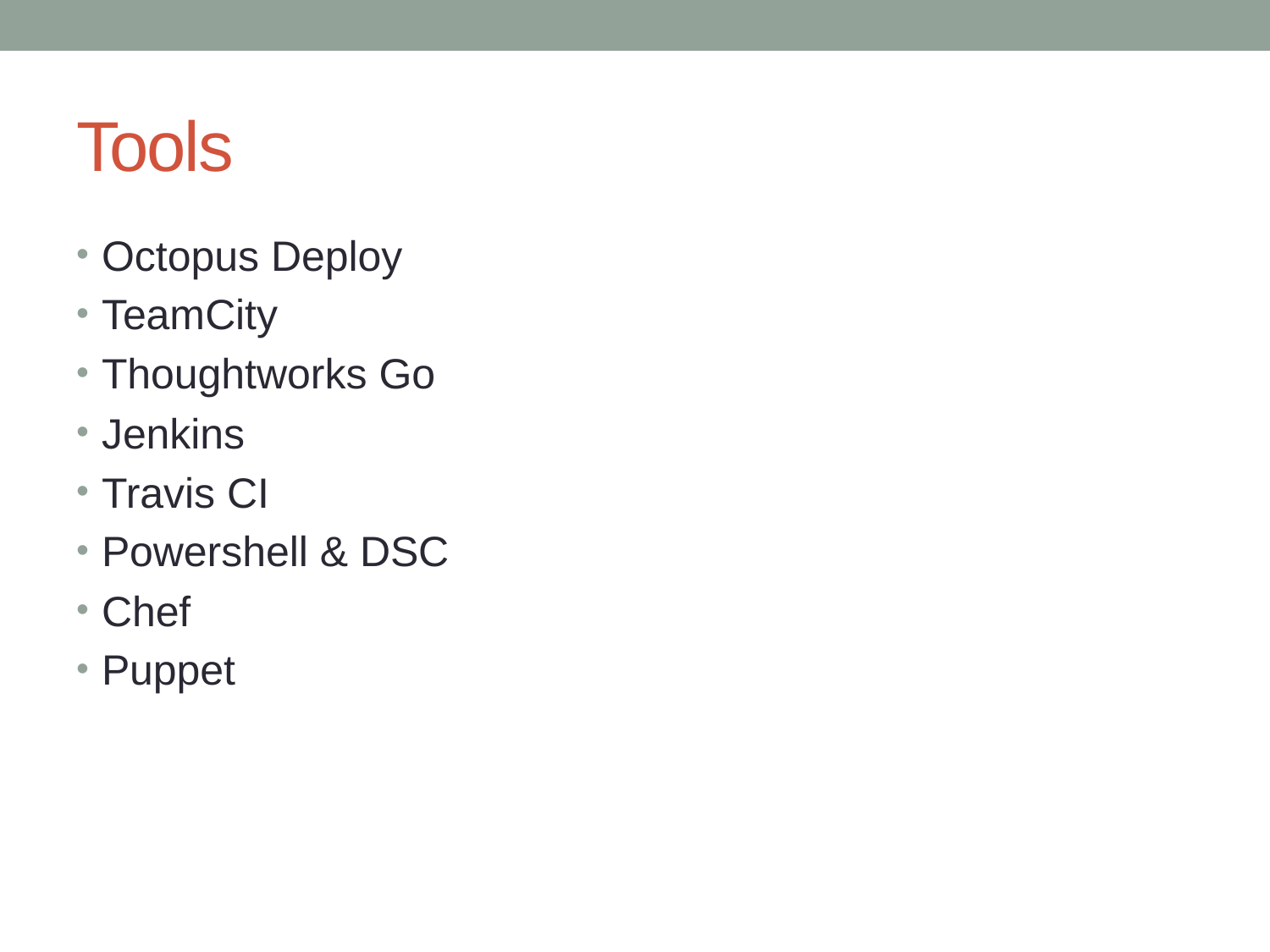

# Tools
Octopus Deploy
TeamCity
Thoughtworks Go
Jenkins
Travis CI
Powershell & DSC
Chef
Puppet